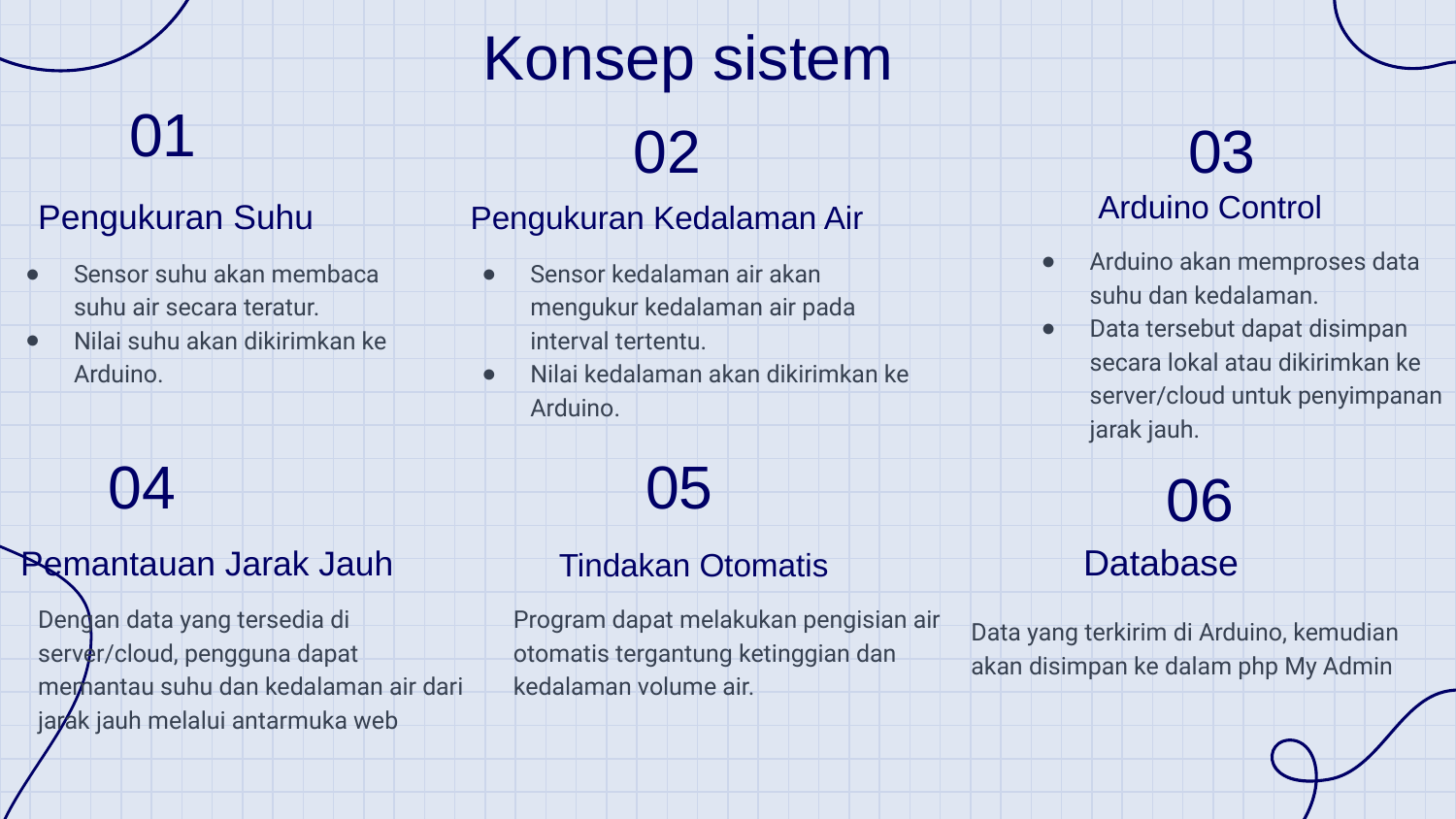

# Konsep sistem
01
02
03
Arduino Control
Pengukuran Suhu
Pengukuran Kedalaman Air
Arduino akan memproses data suhu dan kedalaman.
Data tersebut dapat disimpan secara lokal atau dikirimkan ke server/cloud untuk penyimpanan jarak jauh.

Sensor suhu akan membaca suhu air secara teratur.
Nilai suhu akan dikirimkan ke Arduino.

Sensor kedalaman air akan mengukur kedalaman air pada interval tertentu.
Nilai kedalaman akan dikirimkan ke Arduino.

04
05
06
Pemantauan Jarak Jauh
Tindakan Otomatis
Database
Dengan data yang tersedia di server/cloud, pengguna dapat memantau suhu dan kedalaman air dari jarak jauh melalui antarmuka web
Program dapat melakukan pengisian air otomatis tergantung ketinggian dan kedalaman volume air.
Data yang terkirim di Arduino, kemudian akan disimpan ke dalam php My Admin